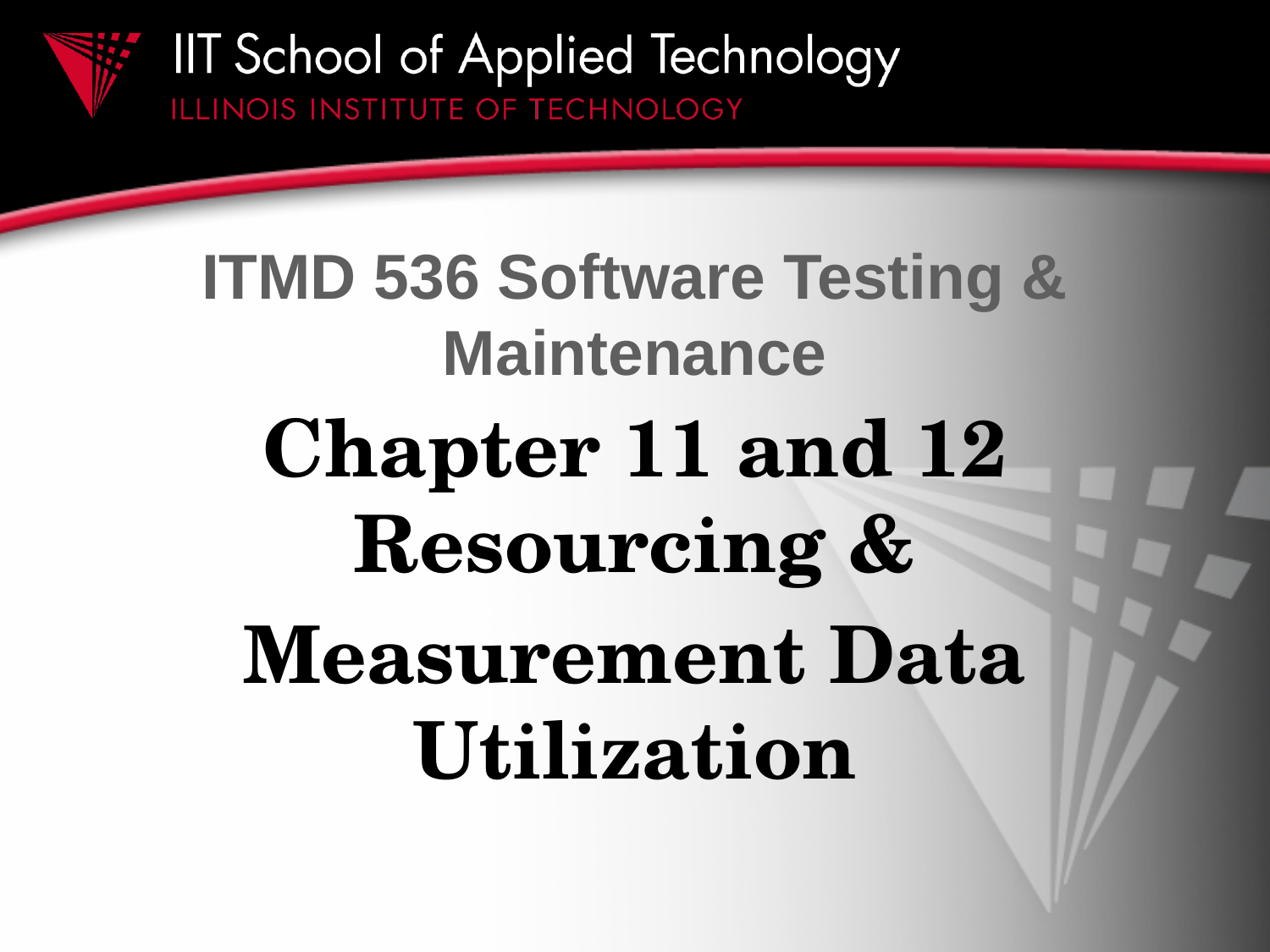

# ITMD 536 Software Testing & Maintenance
Chapter 11 and 12
Resourcing &
Measurement Data Utilization